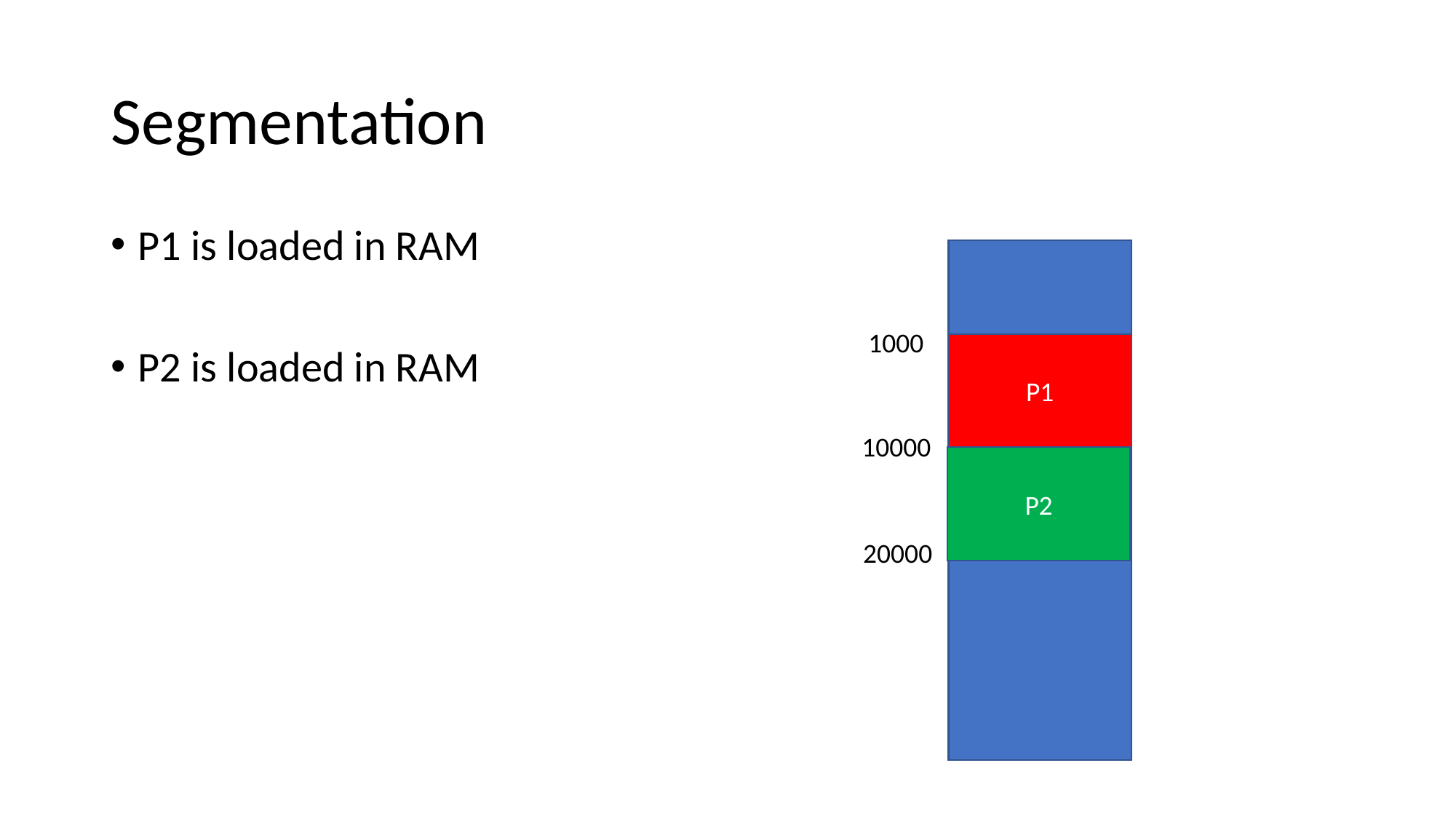

# Segmentation
P1 is loaded in RAM

P2 is loaded in RAM

1000
P1
10000
P2
20000